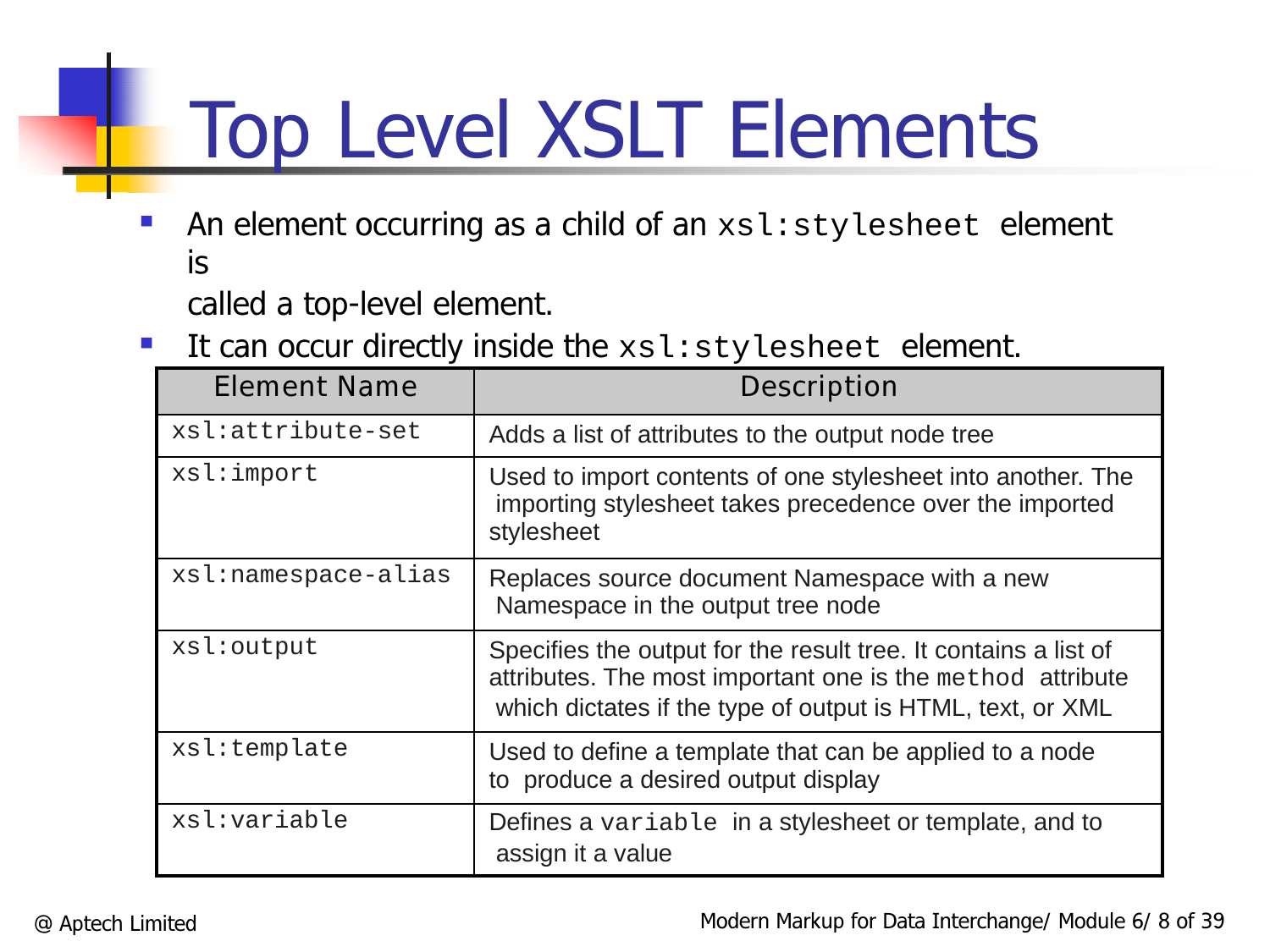

# Top Level XSLT Elements

An element occurring as a child of an xsl:stylesheet element is
called a top-level element.
It can occur directly inside the xsl:stylesheet element.
| Element Name | Description |
| --- | --- |
| xsl:attribute-set | Adds a list of attributes to the output node tree |
| xsl:import | Used to import contents of one stylesheet into another. The importing stylesheet takes precedence over the imported stylesheet |
| xsl:namespace-alias | Replaces source document Namespace with a new Namespace in the output tree node |
| xsl:output | Specifies the output for the result tree. It contains a list of attributes. The most important one is the method attribute which dictates if the type of output is HTML, text, or XML |
| xsl:template | Used to define a template that can be applied to a node to produce a desired output display |
| xsl:variable | Defines a variable in a stylesheet or template, and to assign it a value |
@ Aptech Limited
Modern Markup for Data Interchange/ Module 6/ 8 of 39